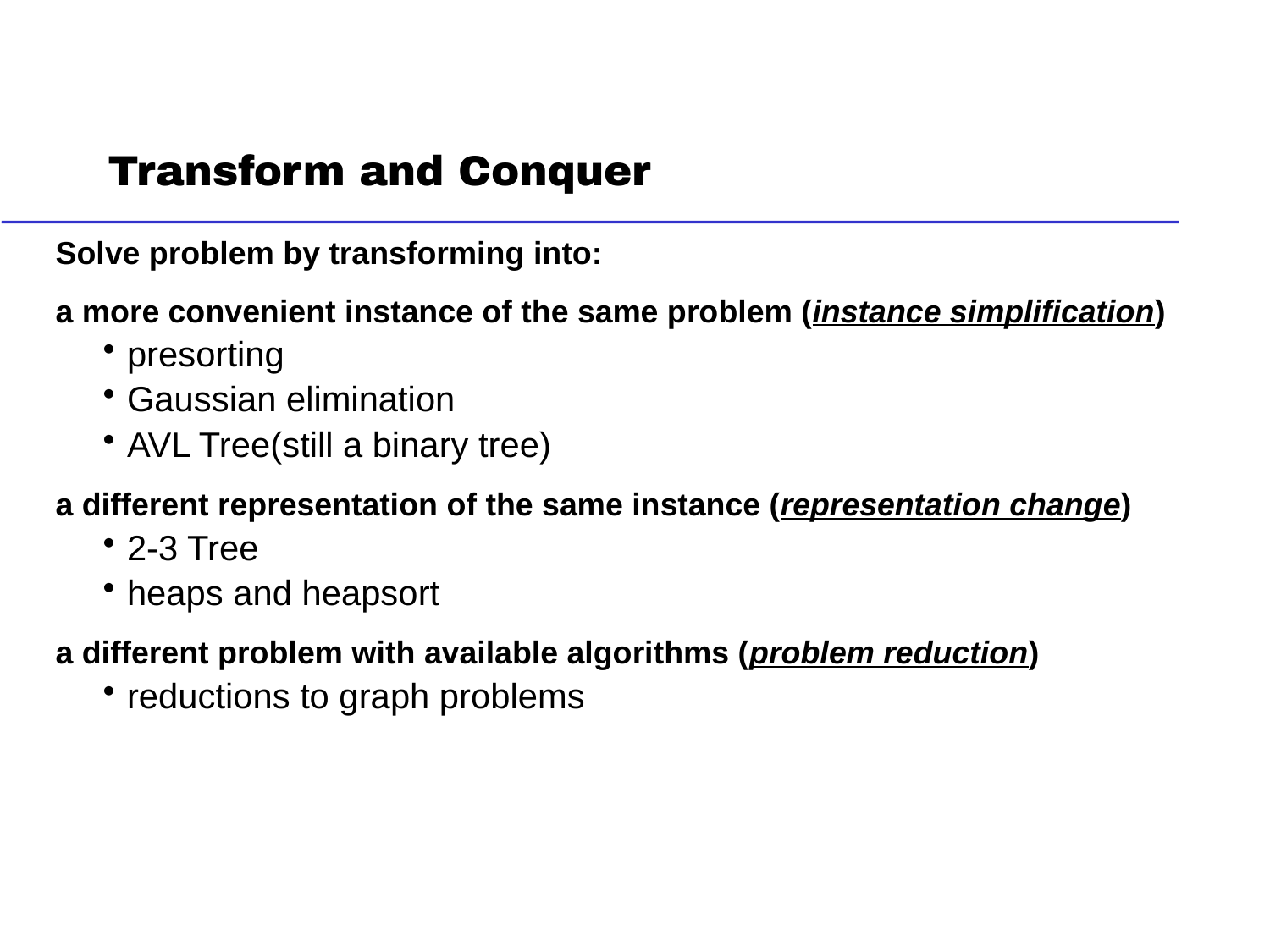

# Transform and Conquer
Solve problem by transforming into:
a more convenient instance of the same problem (instance simplification)
presorting
Gaussian elimination
AVL Tree(still a binary tree)
a different representation of the same instance (representation change)
2-3 Tree
heaps and heapsort
a different problem with available algorithms (problem reduction)
reductions to graph problems